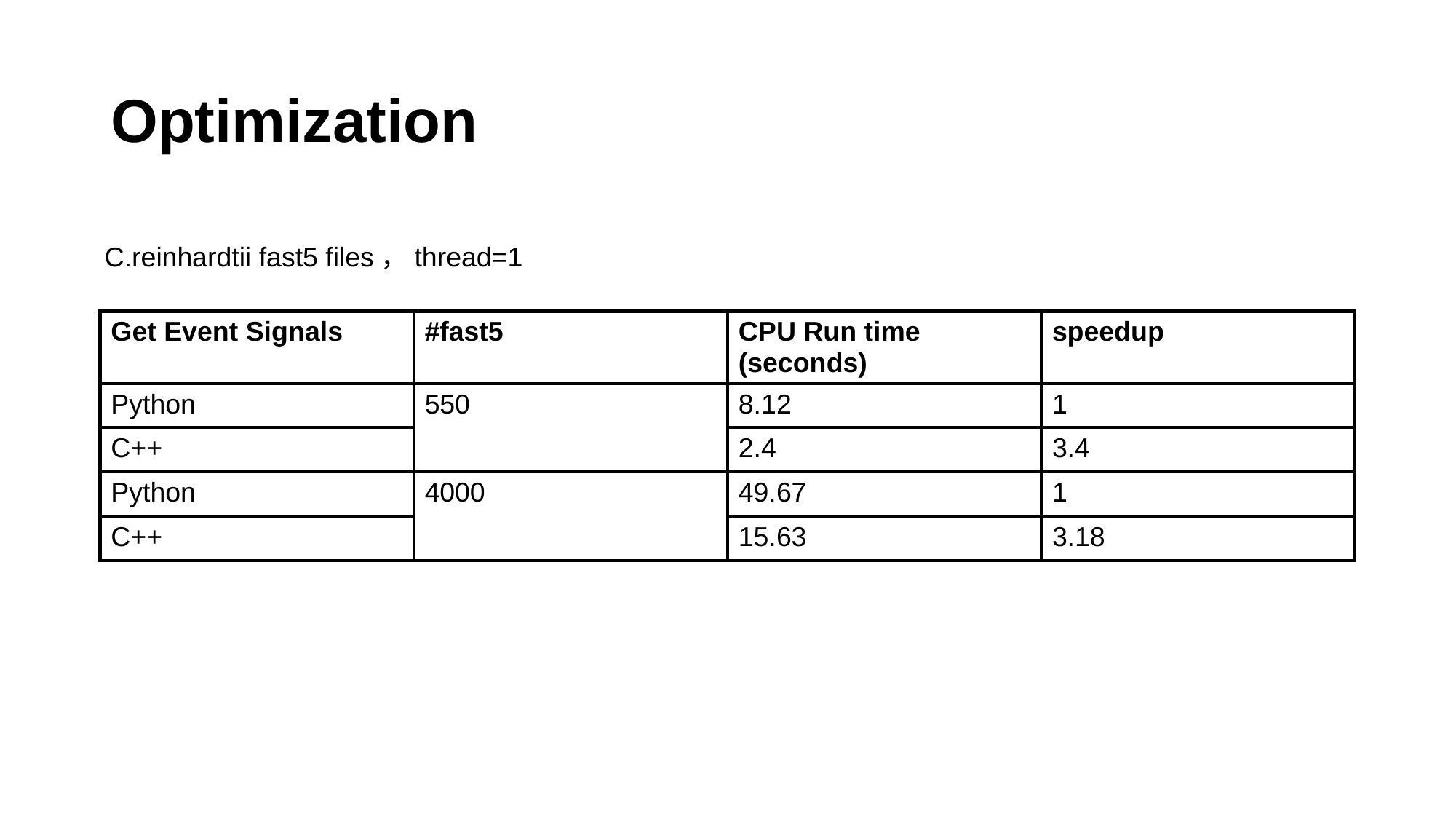

# Optimization
C.reinhardtii fast5 files，thread=1
| Get Event Signals | #fast5 | CPU Run time (seconds) | speedup |
| --- | --- | --- | --- |
| Python | 550 | 8.12 | 1 |
| C++ |  | 2.4 | 3.4 |
| Python | 4000 | 49.67 | 1 |
| C++ |  | 15.63 | 3.18 |